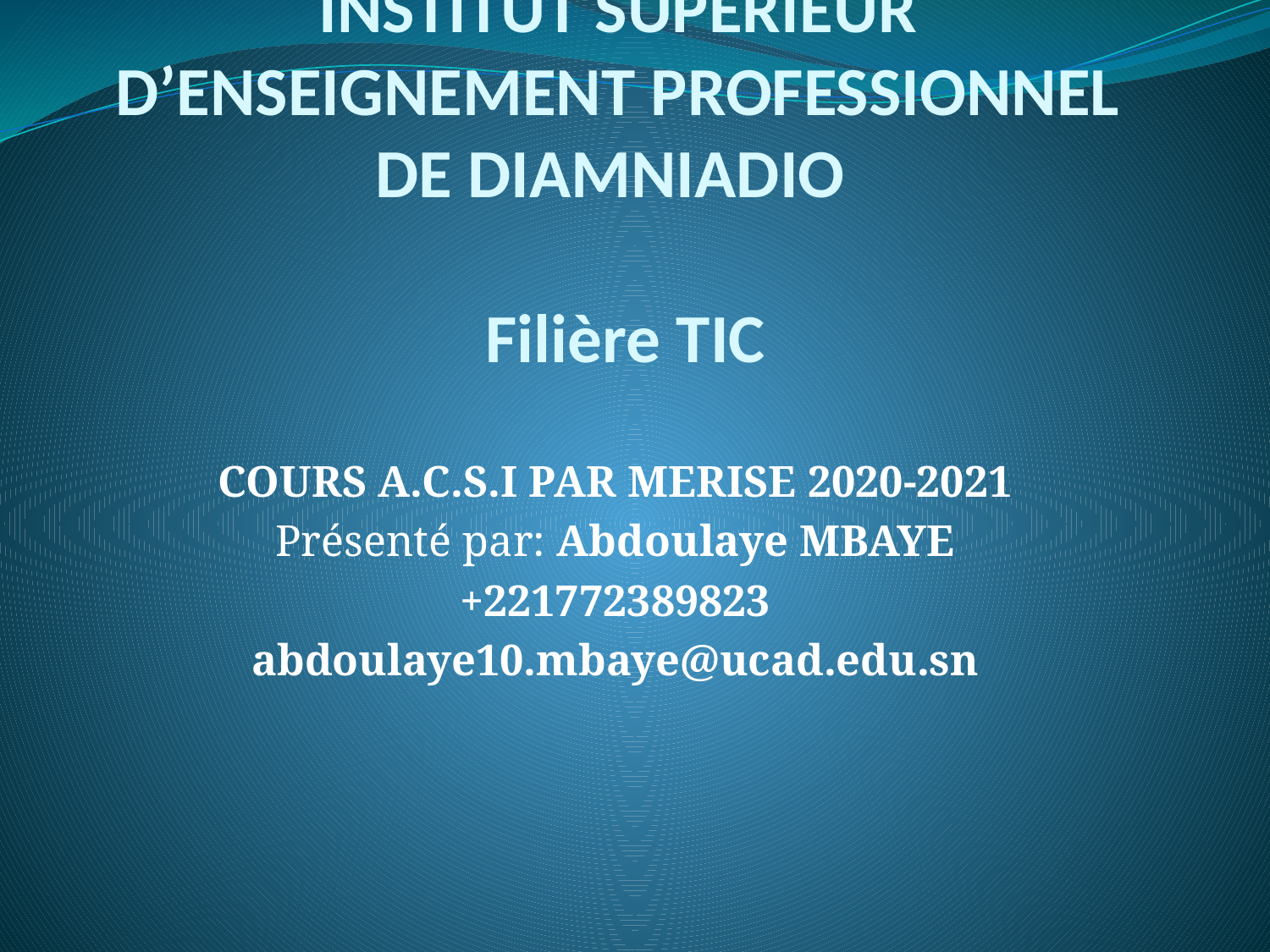

# INSTITUT SUPÉRIEUR D’ENSEIGNEMENT PROFESSIONNEL DE DIAMNIADIO Filière TIC
COURS A.C.S.I PAR MERISE 2020-2021
Présenté par: Abdoulaye MBAYE
+221772389823
abdoulaye10.mbaye@ucad.edu.sn